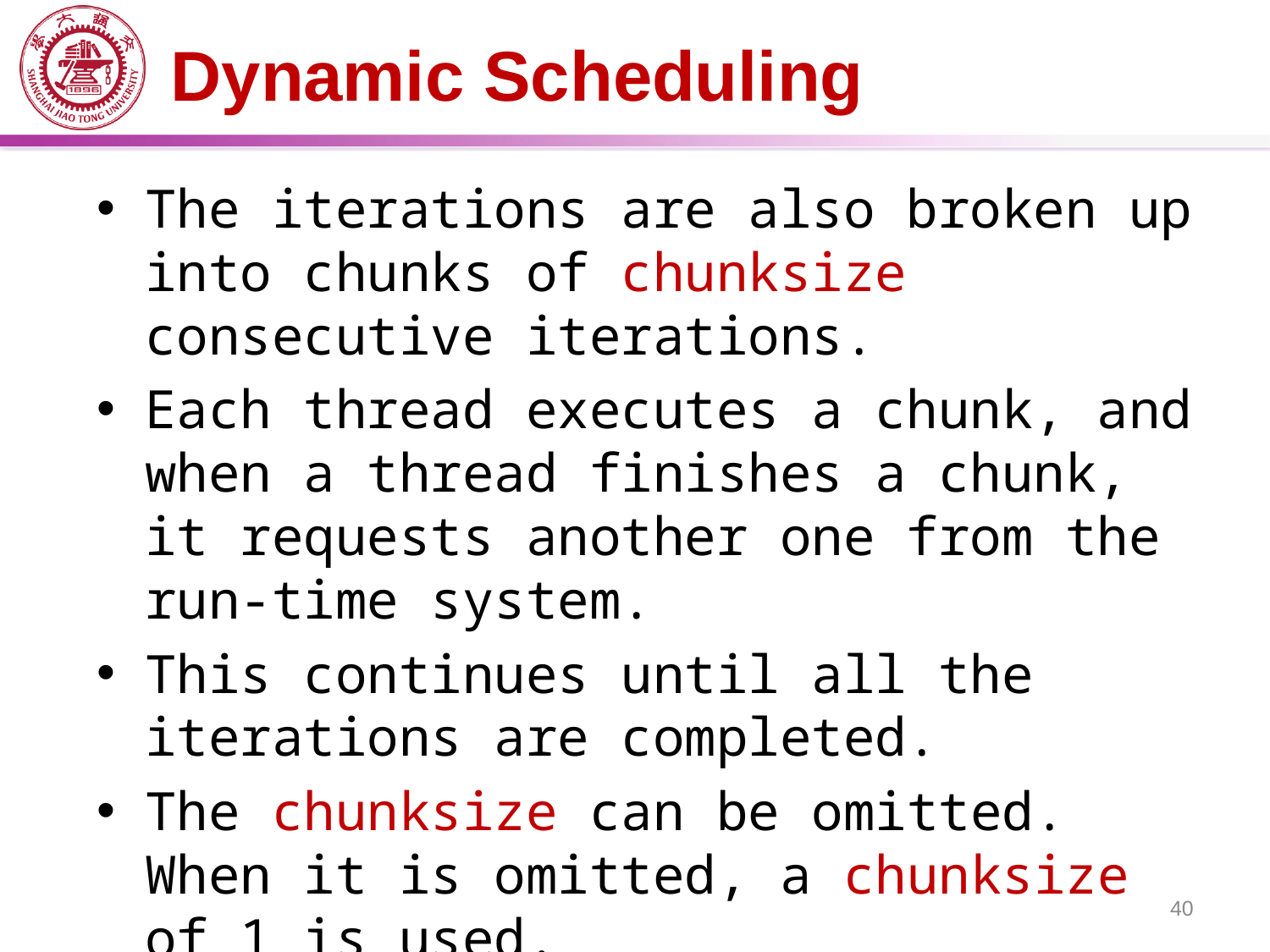

# Dynamic Scheduling
The iterations are also broken up into chunks of chunksize consecutive iterations.
Each thread executes a chunk, and when a thread finishes a chunk, it requests another one from the run-time system.
This continues until all the iterations are completed.
The chunksize can be omitted. When it is omitted, a chunksize of 1 is used.
40